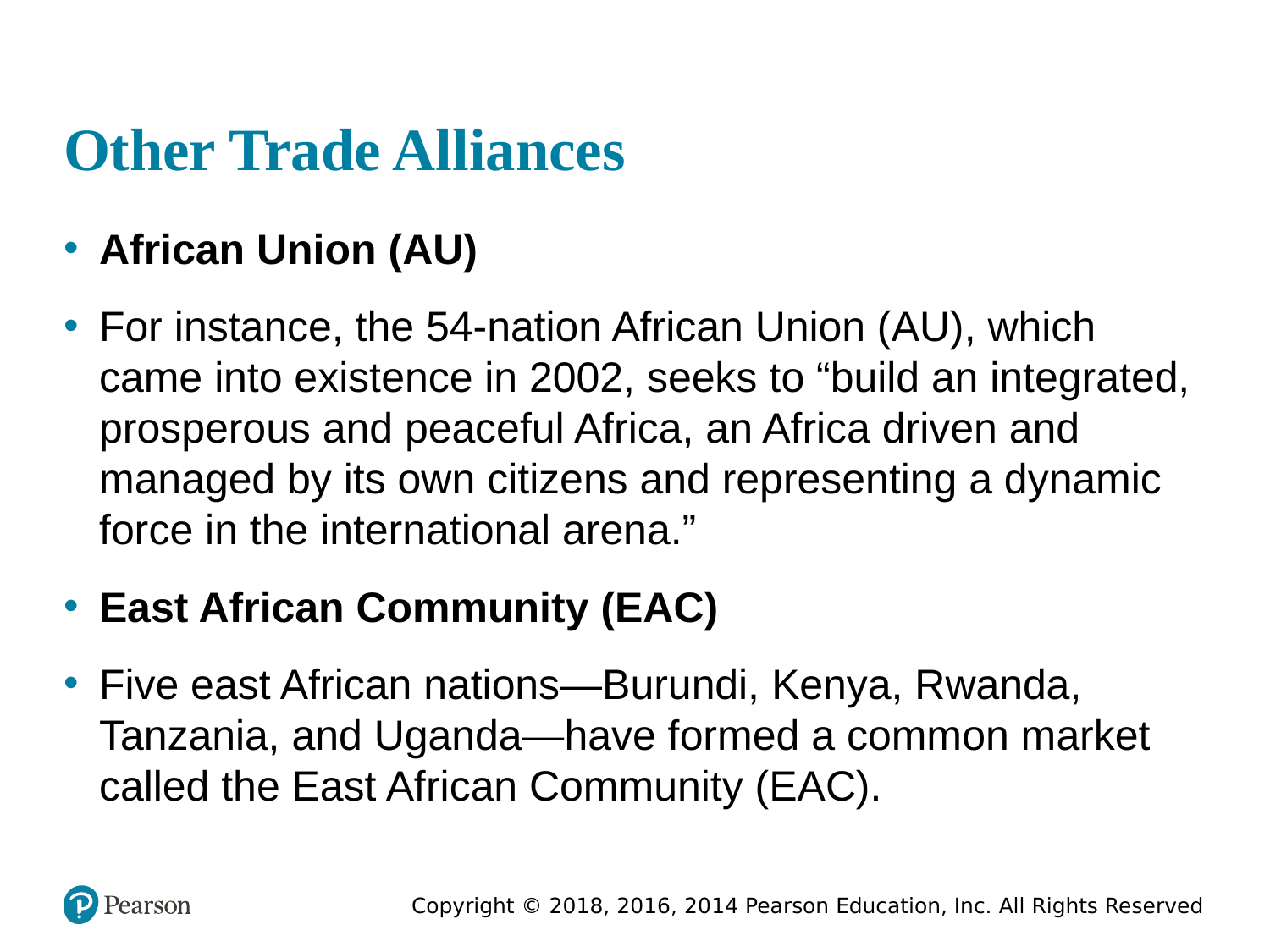

# Other Trade Alliances
African Union (AU)
For instance, the 54-nation African Union (AU), which came into existence in 2002, seeks to “build an integrated, prosperous and peaceful Africa, an Africa driven and managed by its own citizens and representing a dynamic force in the international arena.”
East African Community (EAC)
Five east African nations—Burundi, Kenya, Rwanda, Tanzania, and Uganda—have formed a common market called the East African Community (EAC).